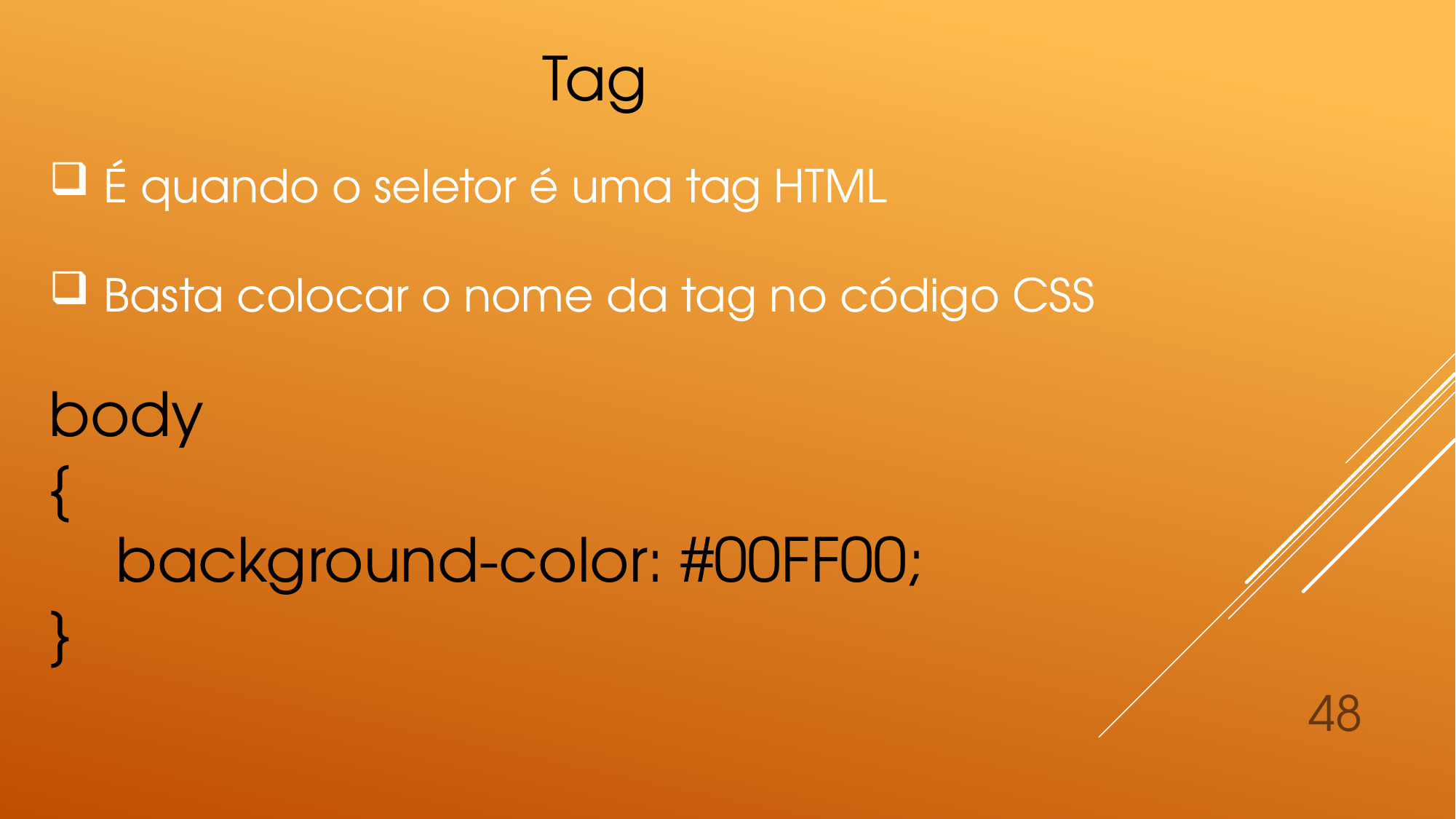

Tag
É quando o seletor é uma tag HTML

Basta colocar o nome da tag no código CSS

body
{
    background-color: #00FF00;
}

48